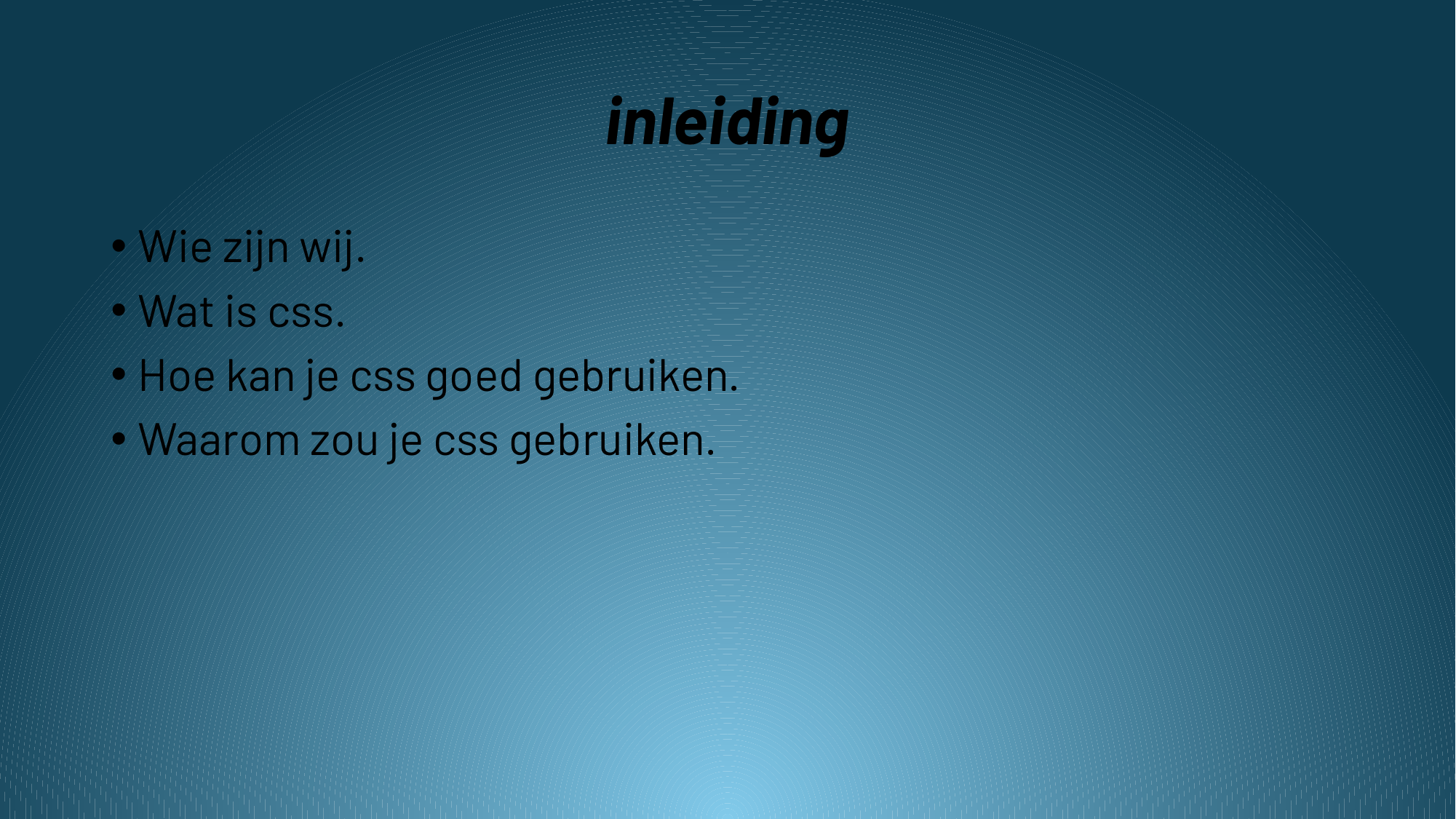

# inleiding
Wie zijn wij.
Wat is css.
Hoe kan je css goed gebruiken.
Waarom zou je css gebruiken.